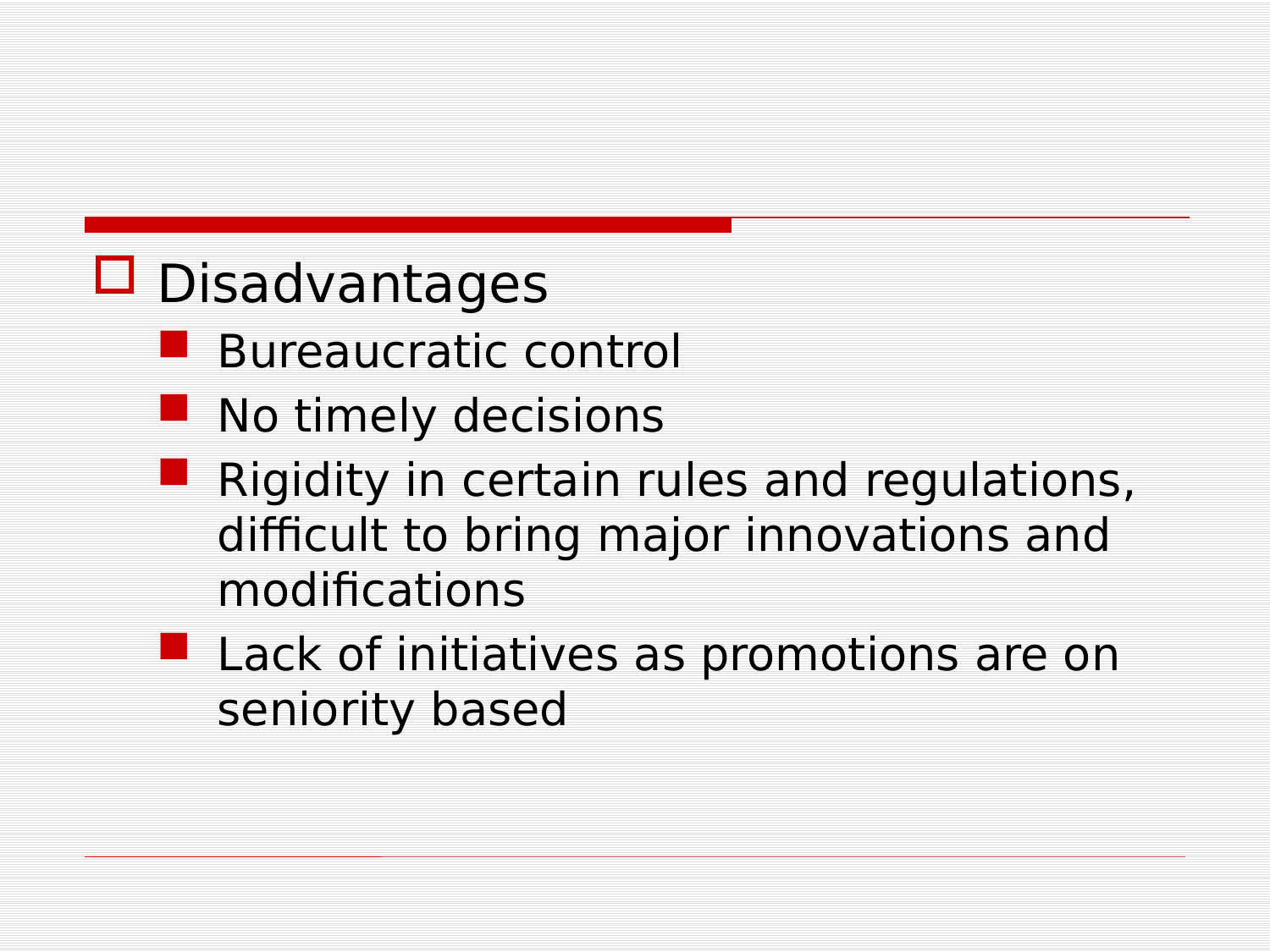

#
Disadvantages
Bureaucratic control
No timely decisions
Rigidity in certain rules and regulations, difficult to bring major innovations and modifications
Lack of initiatives as promotions are on seniority based